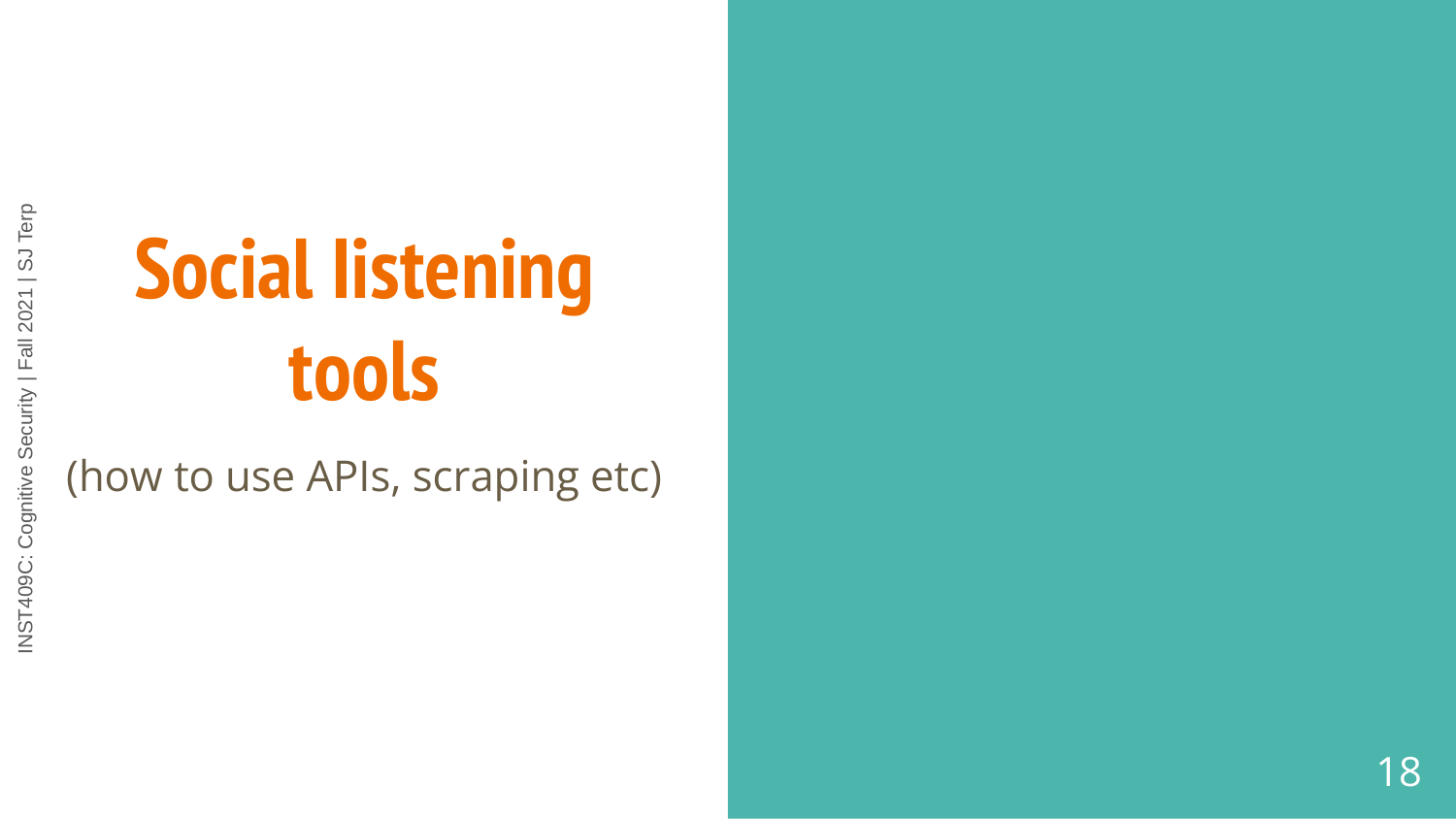

# Social Iistening tools
(how to use APIs, scraping etc)
18